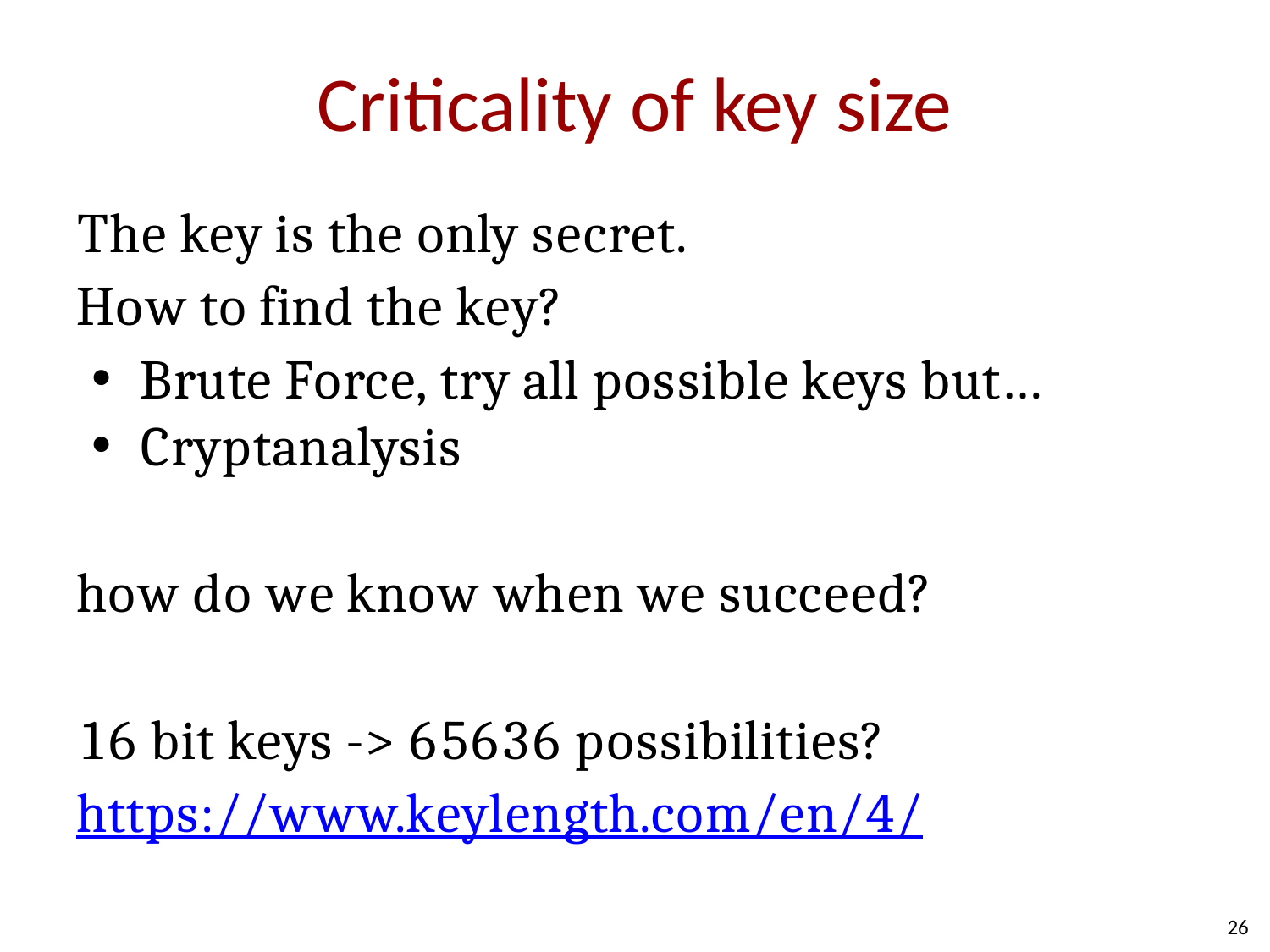

# Criticality of key size
The key is the only secret.
How to find the key?
Brute Force, try all possible keys but…
Cryptanalysis

how do we know when we succeed?

16 bit keys -> 65636 possibilities?
https://www.keylength.com/en/4/
26